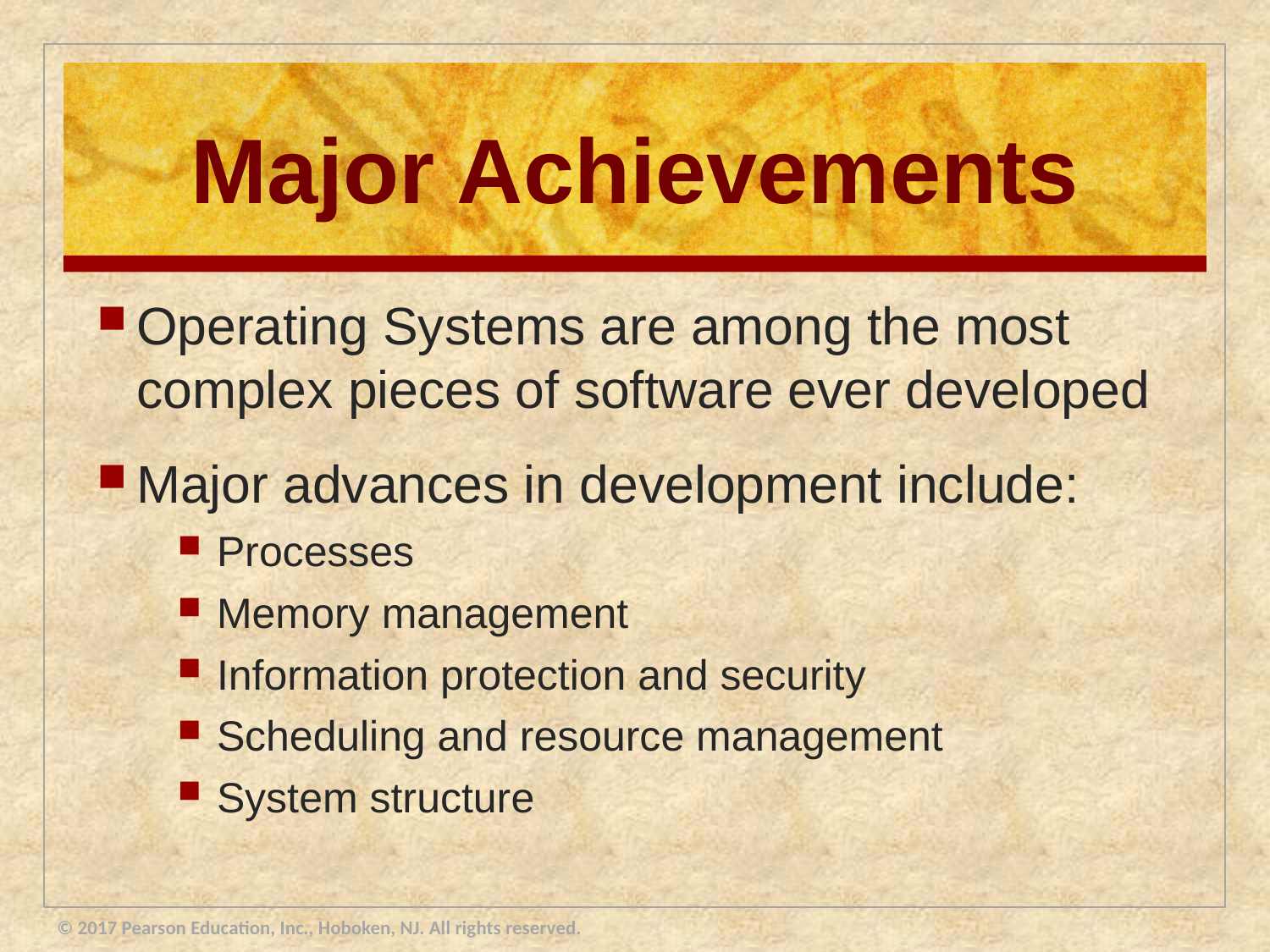

# Major Achievements
Operating Systems are among the most complex pieces of software ever developed
Major advances in development include:
Processes
Memory management
Information protection and security
Scheduling and resource management
System structure
© 2017 Pearson Education, Inc., Hoboken, NJ. All rights reserved.